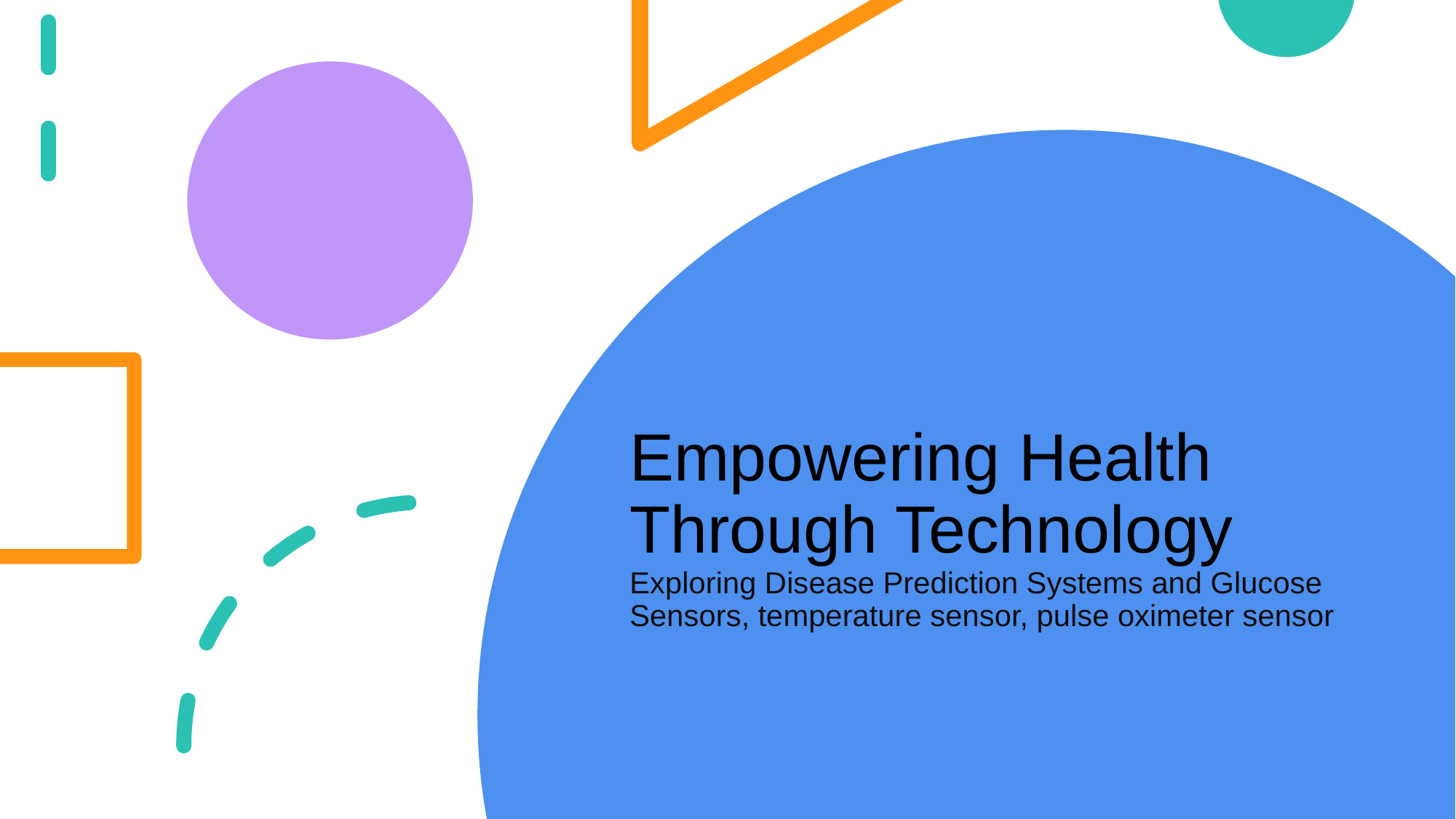

# Empowering Health Through Technology Exploring Disease Prediction Systems and Glucose Sensors, temperature sensor, pulse oximeter sensor